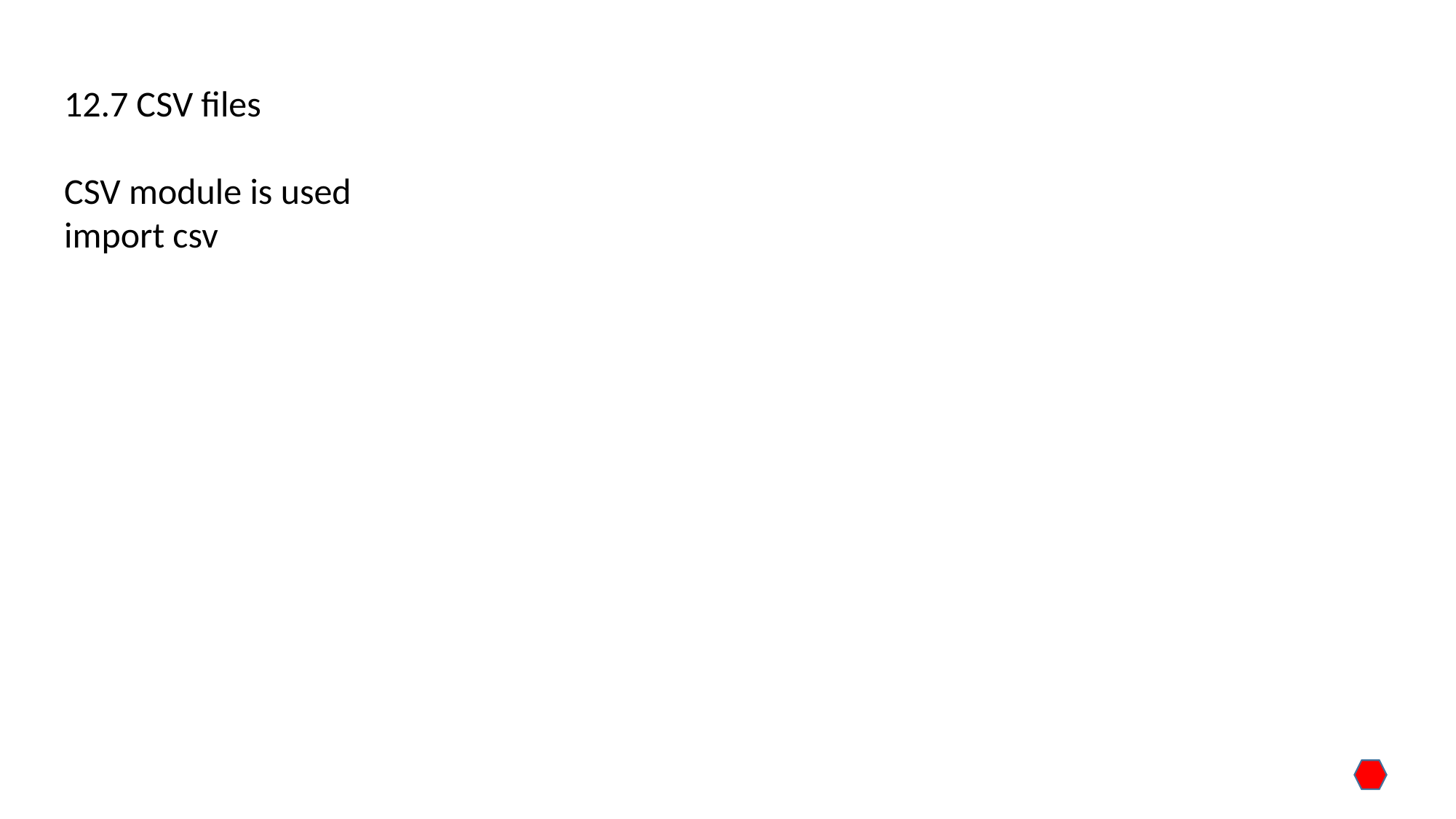

12.7 CSV files

CSV module is used
import csv